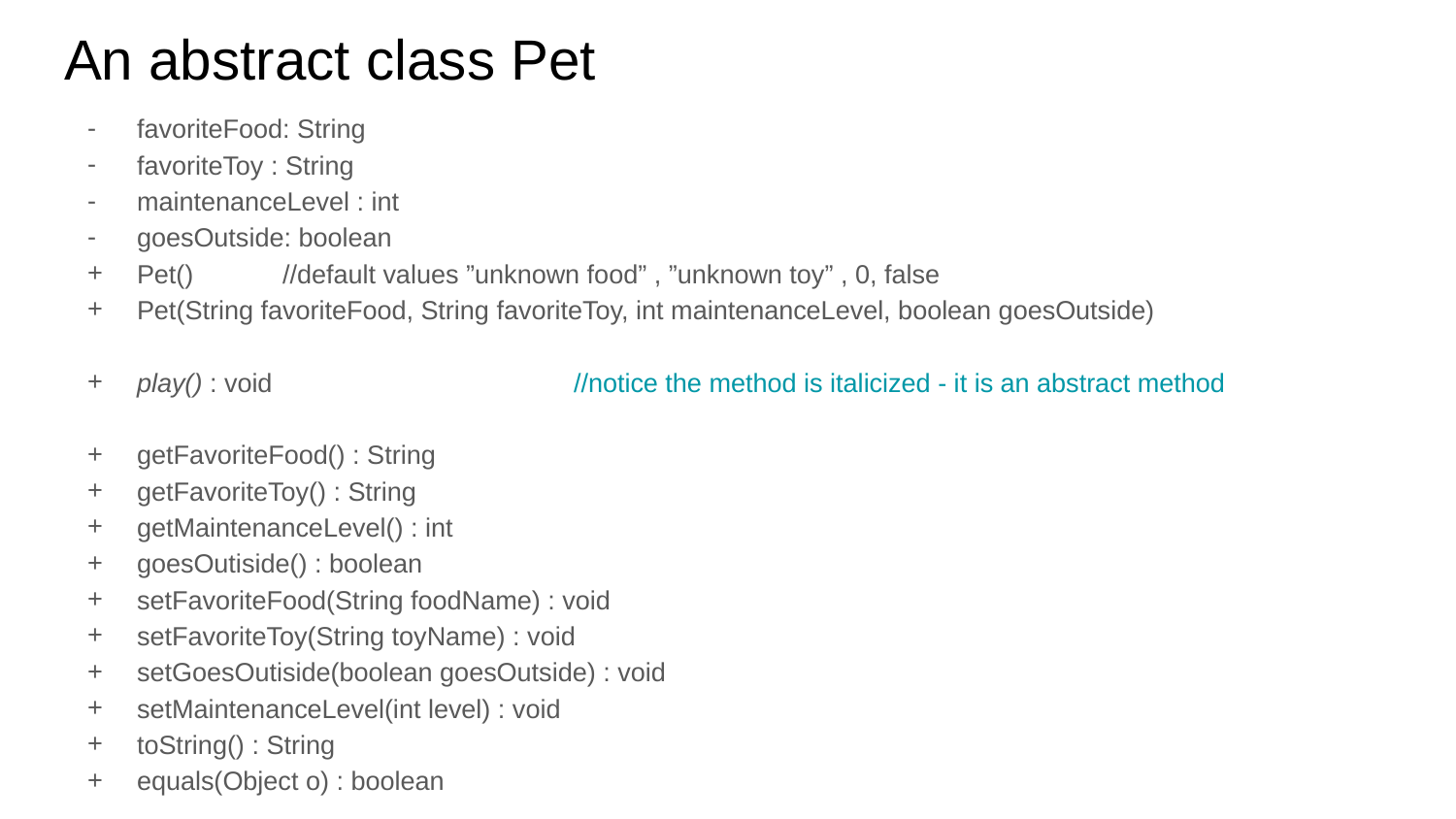

# An abstract class Pet
favoriteFood: String
favoriteToy : String
maintenanceLevel : int
goesOutside: boolean
Pet() 	//default values ”unknown food” , ”unknown toy” , 0, false
Pet(String favoriteFood, String favoriteToy, int maintenanceLevel, boolean goesOutside)

play() : void			//notice the method is italicized - it is an abstract method

getFavoriteFood() : String
getFavoriteToy() : String
getMaintenanceLevel() : int
goesOutiside() : boolean
setFavoriteFood(String foodName) : void
setFavoriteToy(String toyName) : void
setGoesOutiside(boolean goesOutside) : void
setMaintenanceLevel(int level) : void
toString() : String
equals(Object o) : boolean